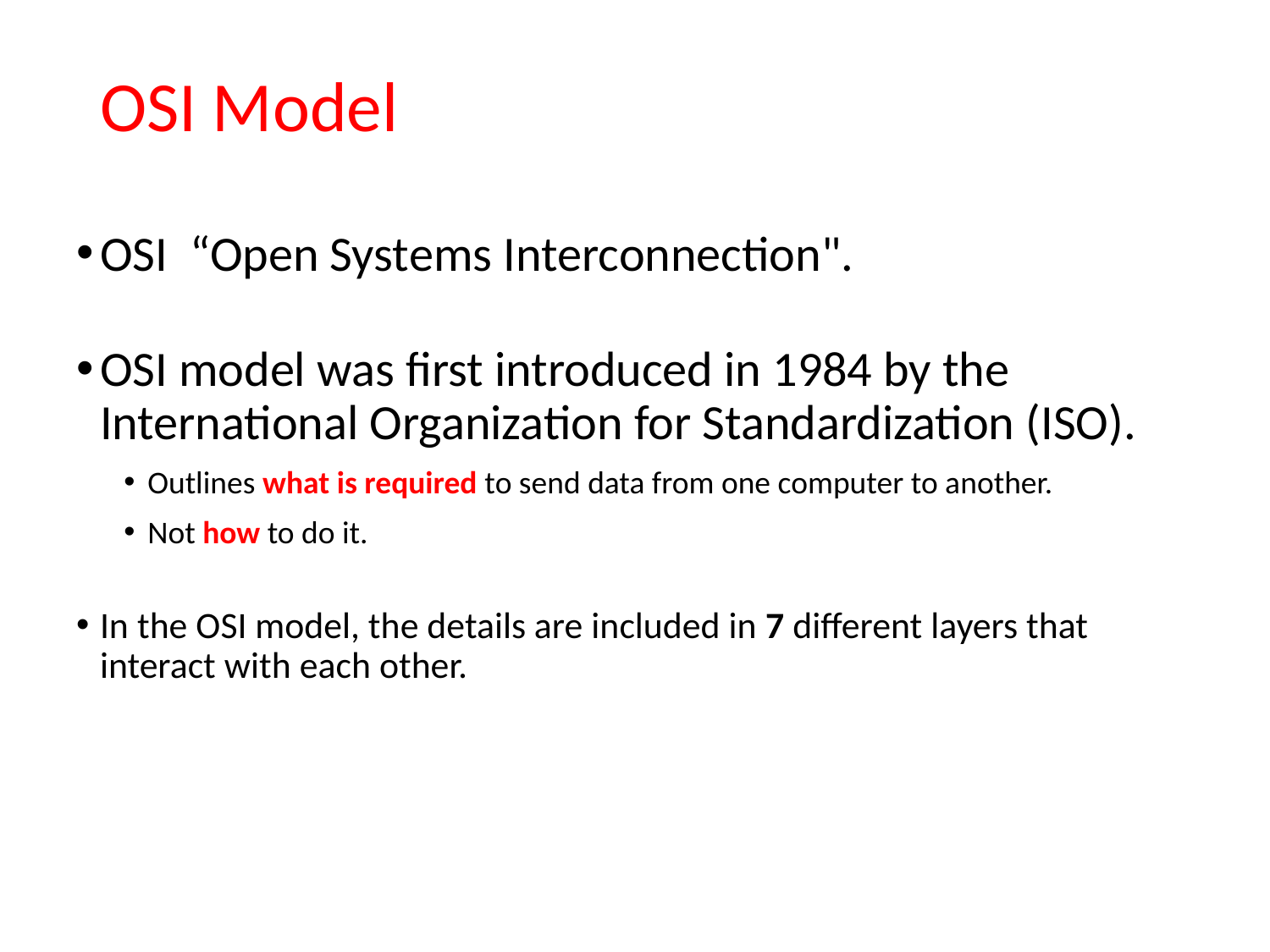

# OSI Model
OSI  “Open Systems Interconnection".

OSI model was first introduced in 1984 by the International Organization for Standardization (ISO).
Outlines what is required to send data from one computer to another.
Not how to do it.

In the OSI model, the details are included in 7 different layers that interact with each other.